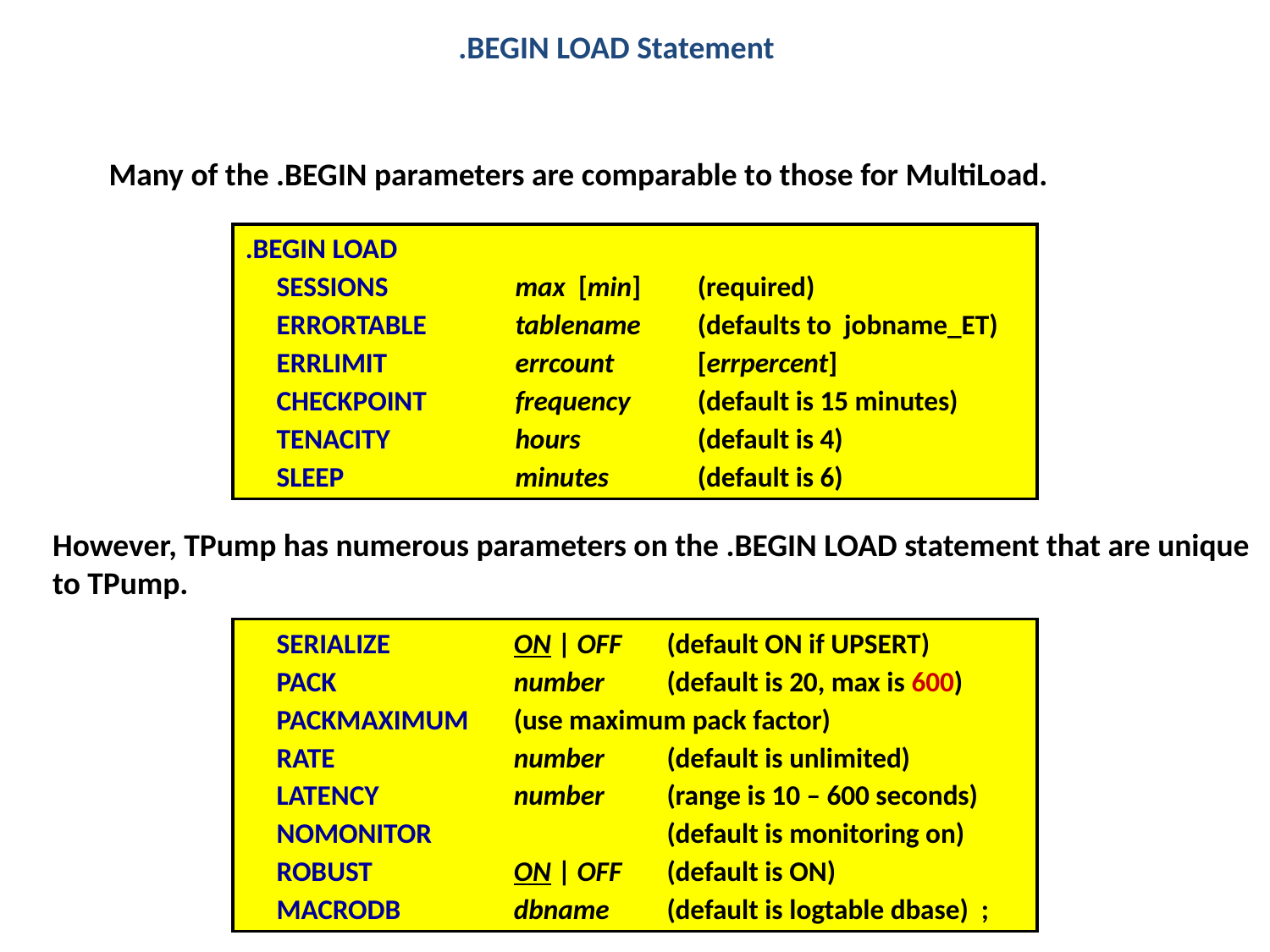

.BEGIN LOAD Statement
Many of the .BEGIN parameters are comparable to those for MultiLoad.
.BEGIN LOAD
SESSIONS	max  [min]		(required)
ERRORTABLE	tablename		(defaults to  jobname_ET)
ERRLIMIT	errcount		[errpercent]
CHECKPOINT	frequency 		(default is 15 minutes)
TENACITY	hours		(default is 4)
SLEEP	minutes		(default is 6)
However, TPump has numerous parameters on the .BEGIN LOAD statement that are unique to TPump.
SERIALIZE	ON | OFF	(default ON if UPSERT)
PACK	number 	(default is 20, max is 600)
PACKMAXIMUM	(use maximum pack factor)
RATE	number	(default is unlimited)
LATENCY	number	(range is 10 – 600 seconds)
NOMONITOR		(default is monitoring on)
ROBUST	ON | OFF 	(default is ON)
MACRODB	dbname	(default is logtable dbase)  ;